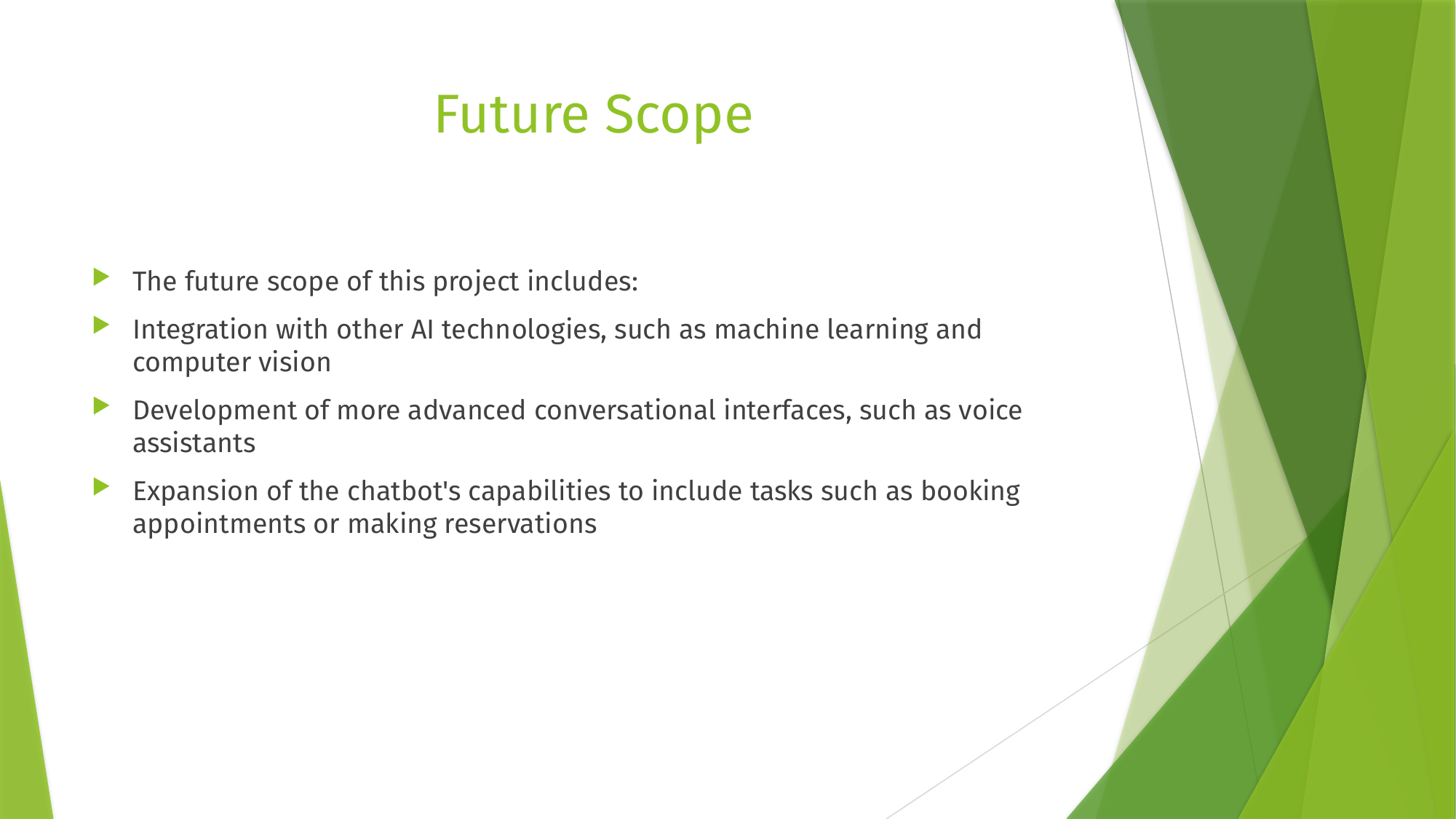

# Future Scope
The future scope of this project includes:
Integration with other AI technologies, such as machine learning and computer vision
Development of more advanced conversational interfaces, such as voice assistants
Expansion of the chatbot's capabilities to include tasks such as booking appointments or making reservations